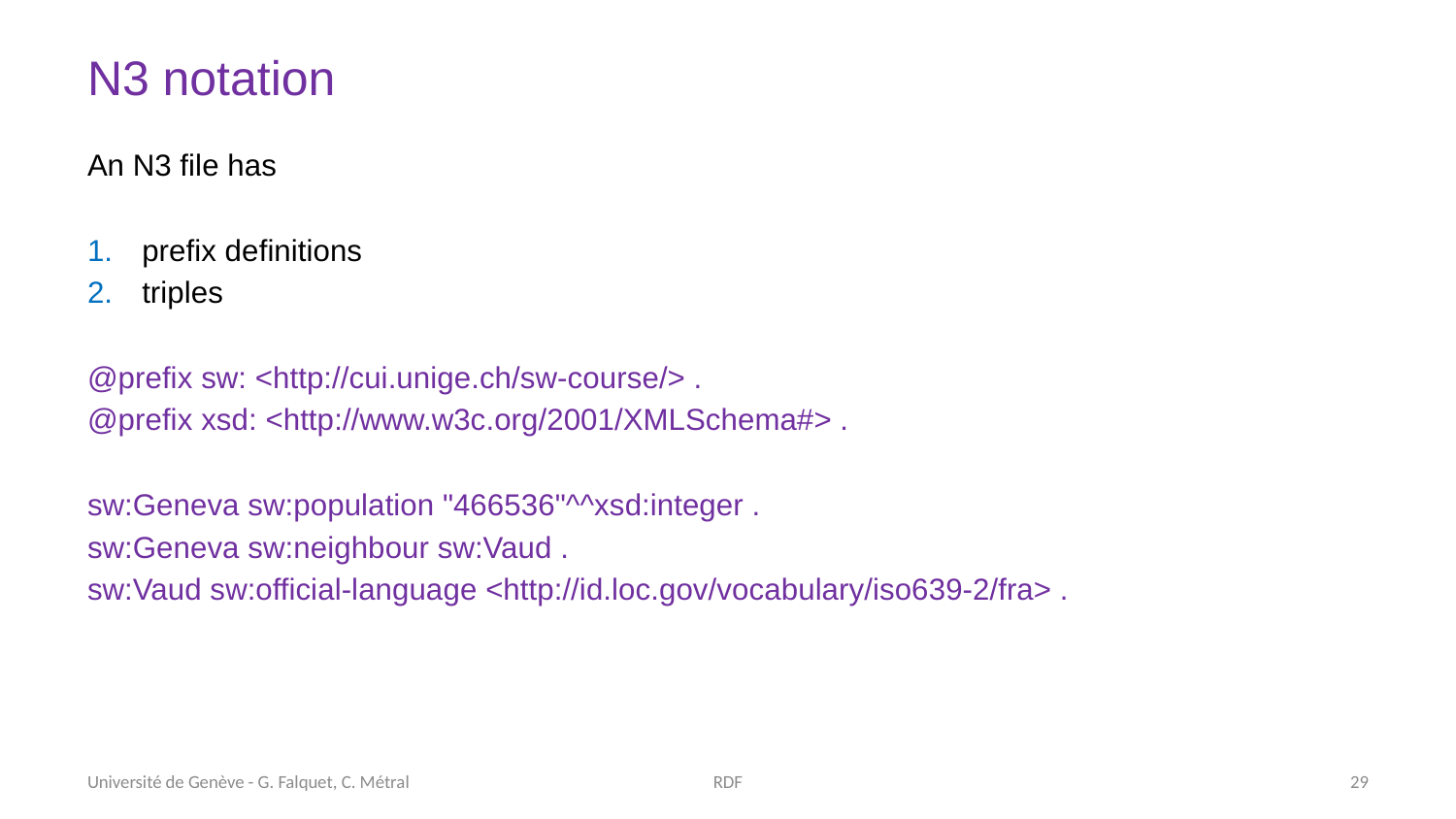

# N3 notation
An N3 file has

prefix definitions
triples

@prefix sw: <http://cui.unige.ch/sw-course/> .
@prefix xsd: <http://www.w3c.org/2001/XMLSchema#> .

sw:Geneva sw:population "466536"^^xsd:integer .
sw:Geneva sw:neighbour sw:Vaud .
sw:Vaud sw:official-language <http://id.loc.gov/vocabulary/iso639-2/fra> .

Université de Genève - G. Falquet, C. Métral
RDF
29